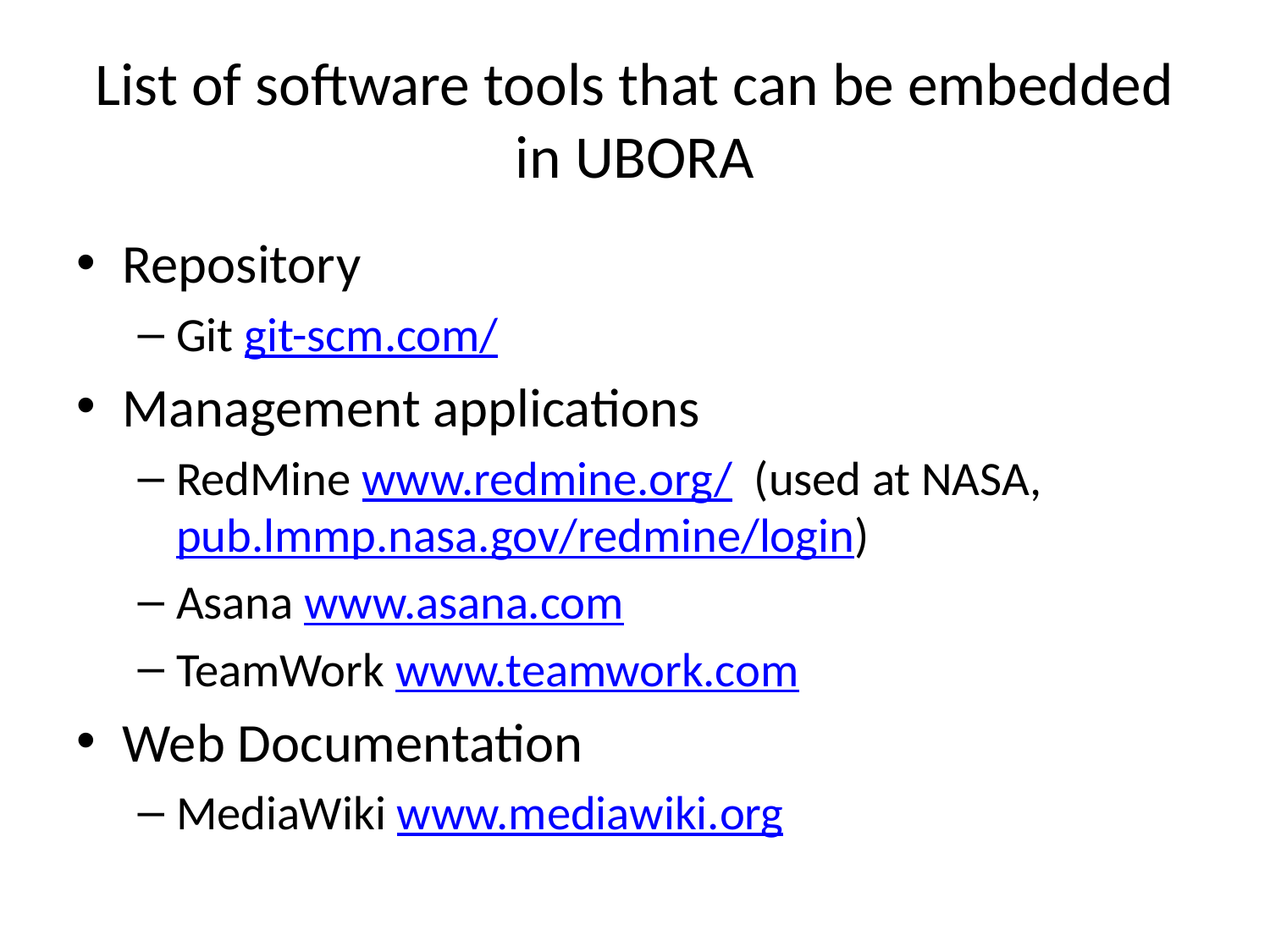

# List of software tools that can be embedded in UBORA
Repository
Git git-scm.com/
Management applications
RedMine www.redmine.org/  (used at NASA, pub.lmmp.nasa.gov/redmine/login)
Asana www.asana.com
TeamWork www.teamwork.com
Web Documentation
MediaWiki www.mediawiki.org